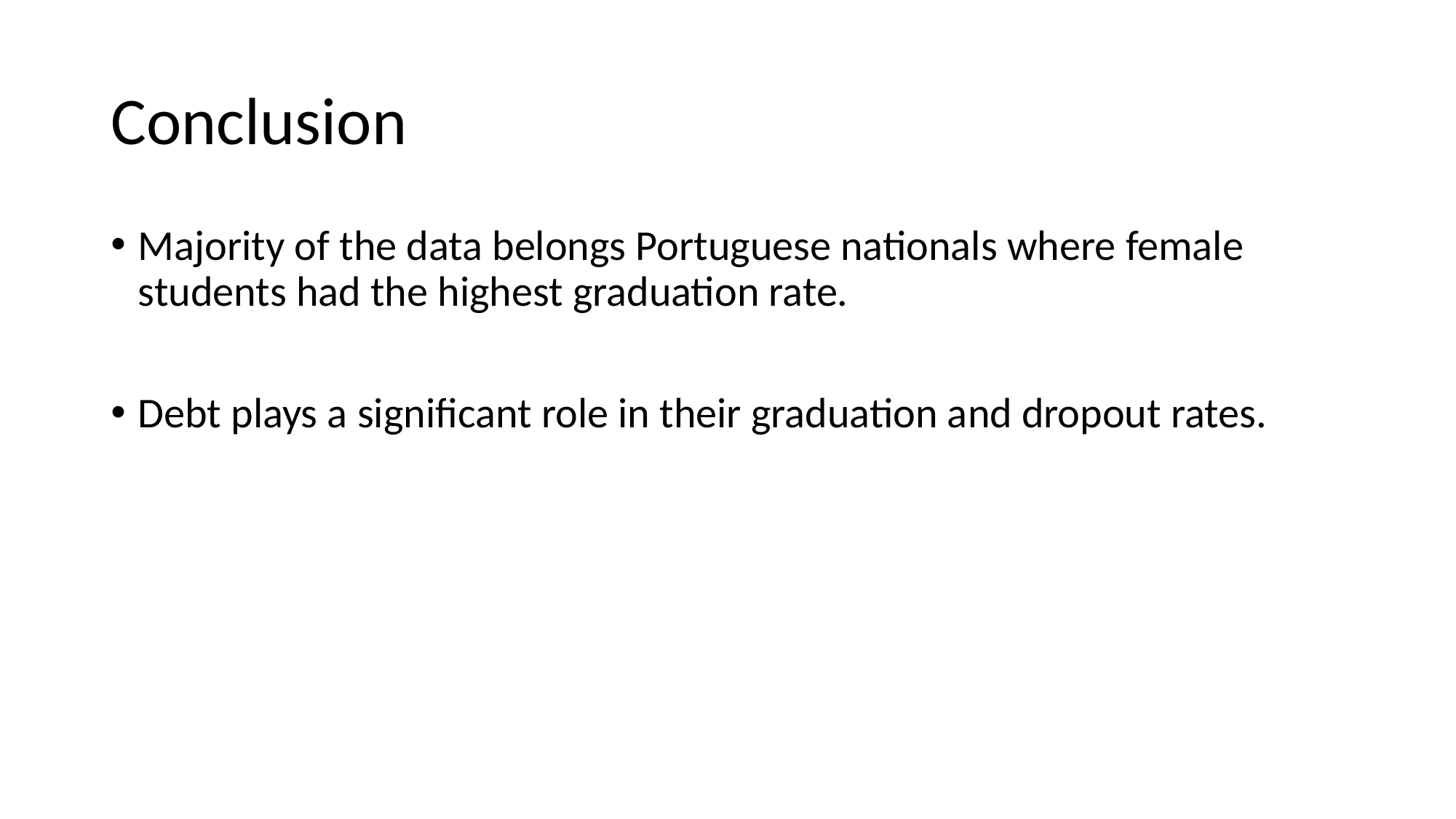

# Conclusion
Majority of the data belongs Portuguese nationals where female students had the highest graduation rate.

Debt plays a significant role in their graduation and dropout rates.